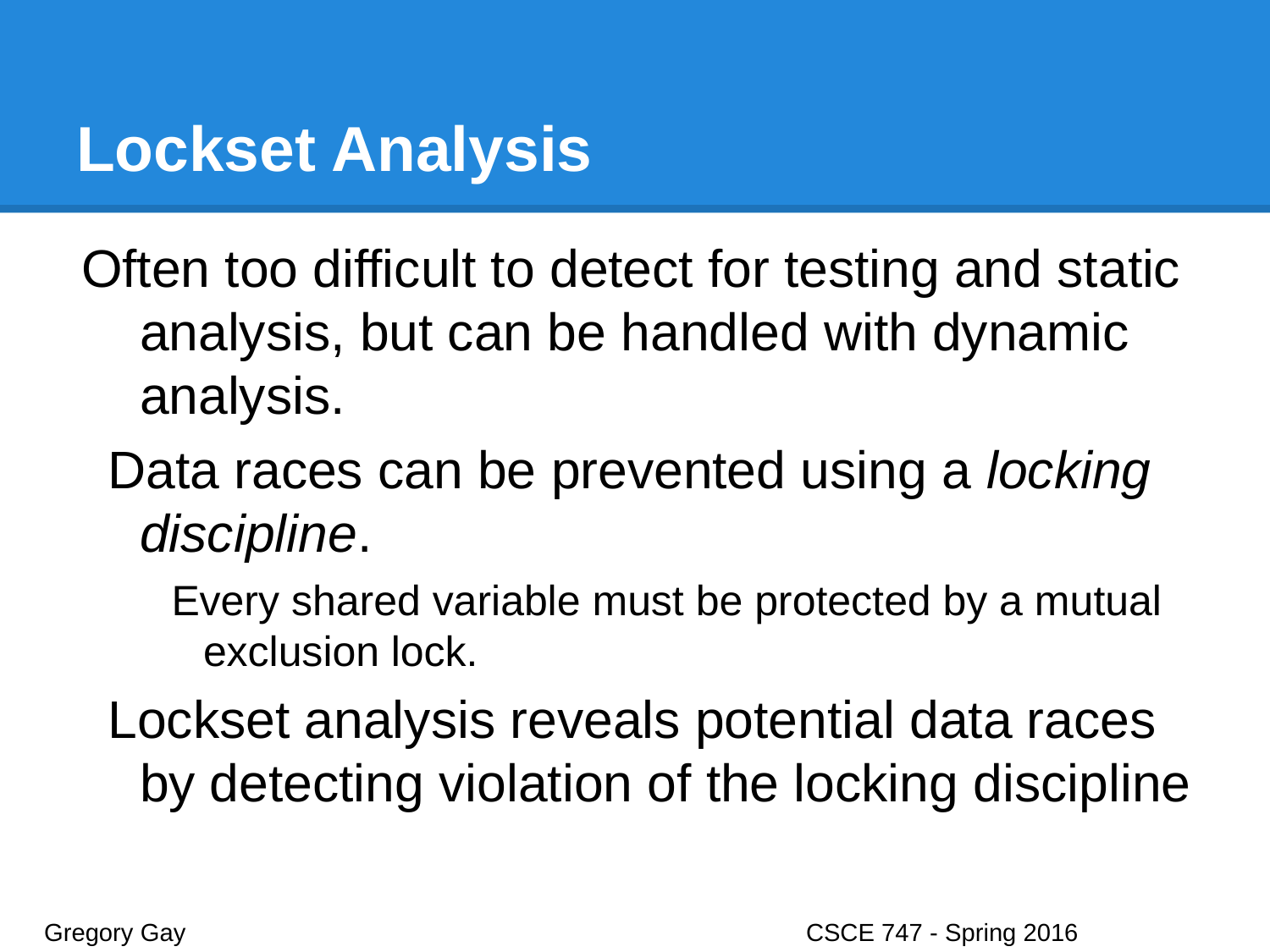

# Lockset Analysis
Often too difficult to detect for testing and static analysis, but can be handled with dynamic analysis.
Data races can be prevented using a locking discipline.
Every shared variable must be protected by a mutual exclusion lock.
Lockset analysis reveals potential data races by detecting violation of the locking discipline
Gregory Gay					CSCE 747 - Spring 2016							28